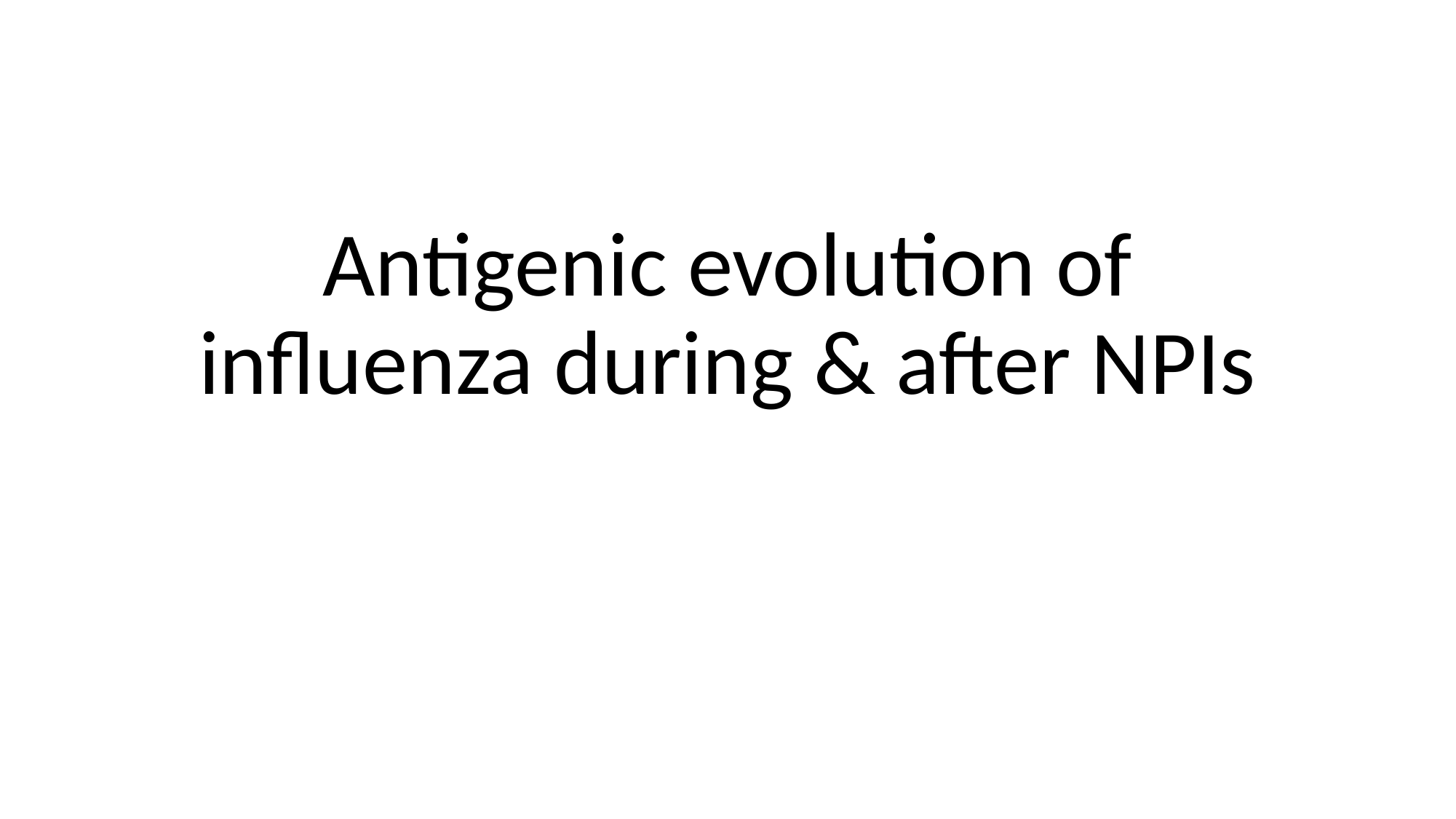

# Antigenic evolution of influenza during & after NPIs